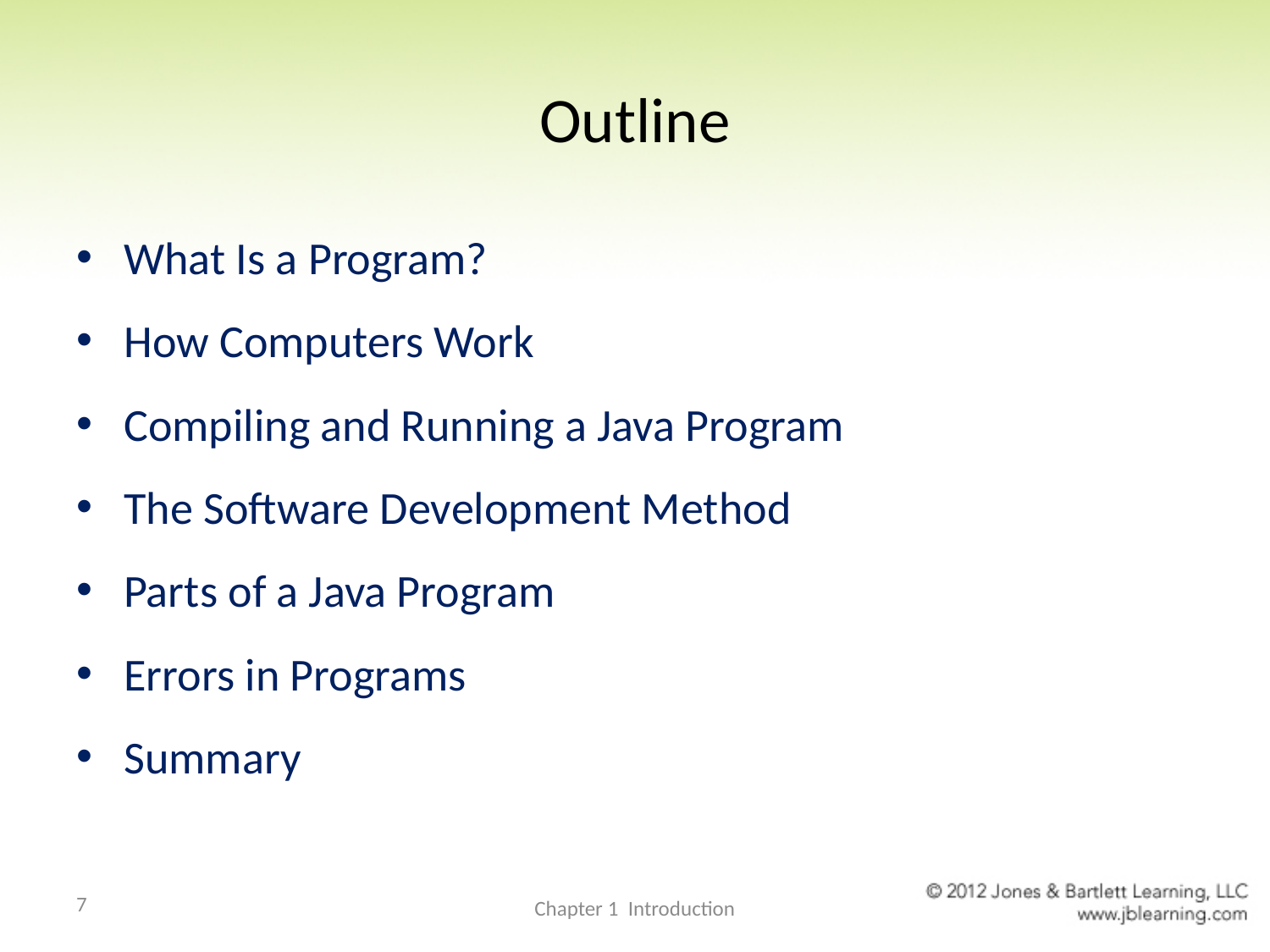

# Outline
What Is a Program?
How Computers Work
Compiling and Running a Java Program
The Software Development Method
Parts of a Java Program
Errors in Programs
Summary

7
Chapter 1  Introduction